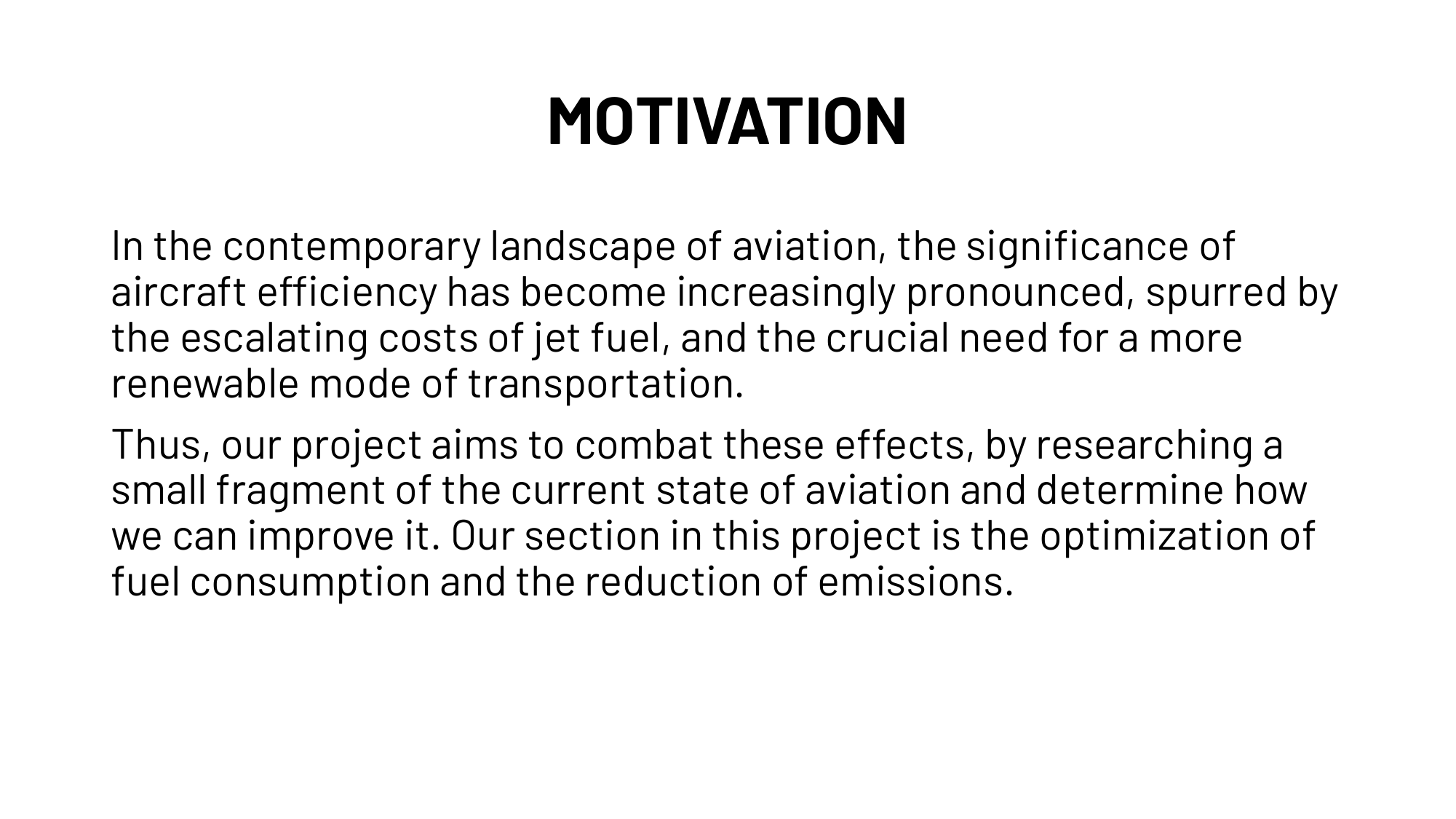

# MOTIVATION
In the contemporary landscape of aviation, the significance of aircraft efficiency has become increasingly pronounced, spurred by the escalating costs of jet fuel, and the crucial need for a more renewable mode of transportation.
Thus, our project aims to combat these effects, by researching a small fragment of the current state of aviation and determine how we can improve it. Our section in this project is the optimization of fuel consumption and the reduction of emissions.